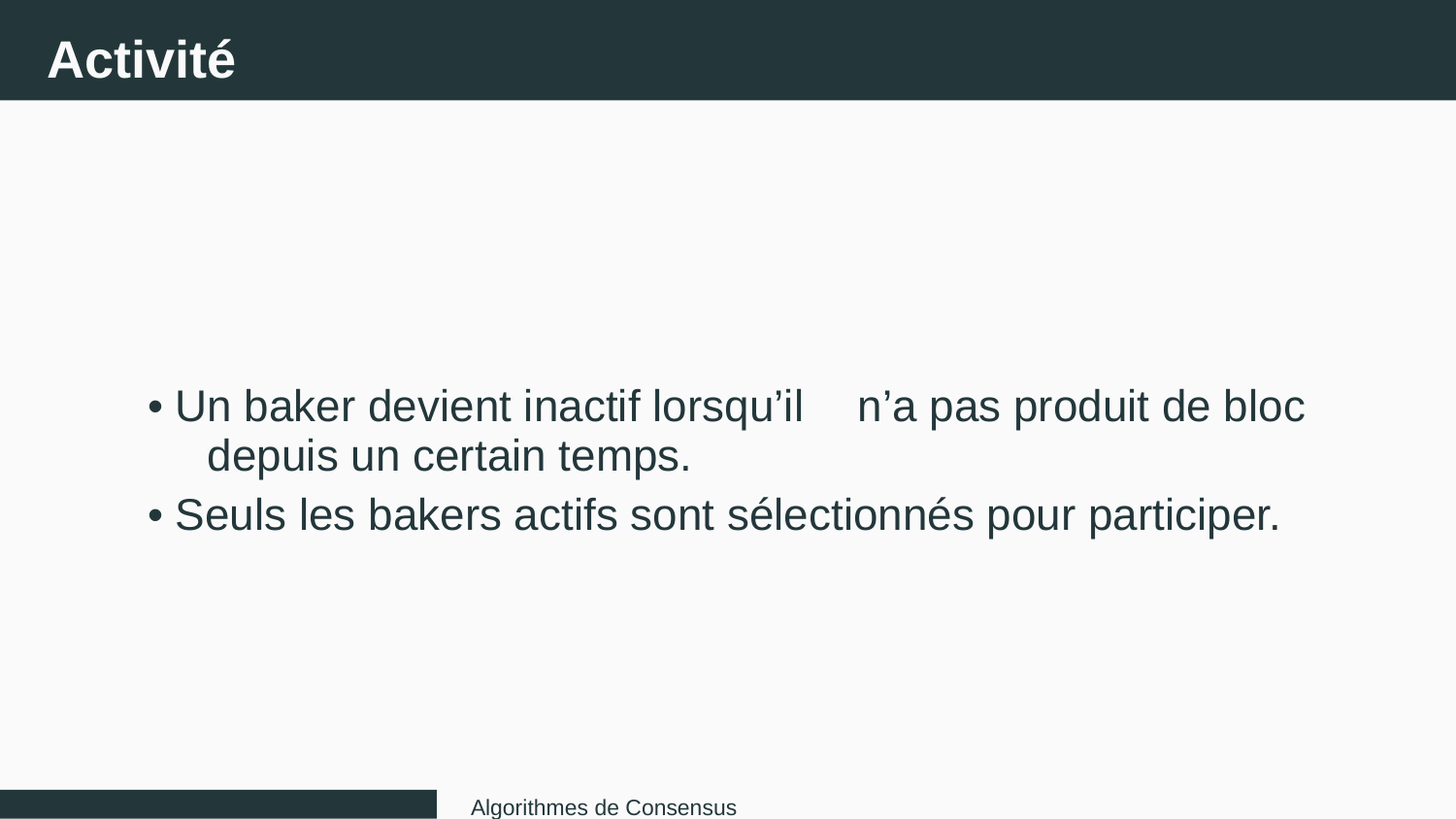

Activité
• Un baker devient inactif lorsqu’il
n’a pas produit de bloc
depuis un certain temps.
• Seuls les bakers actifs sont sélectionnés pour participer.

Algorithmes de Consensus